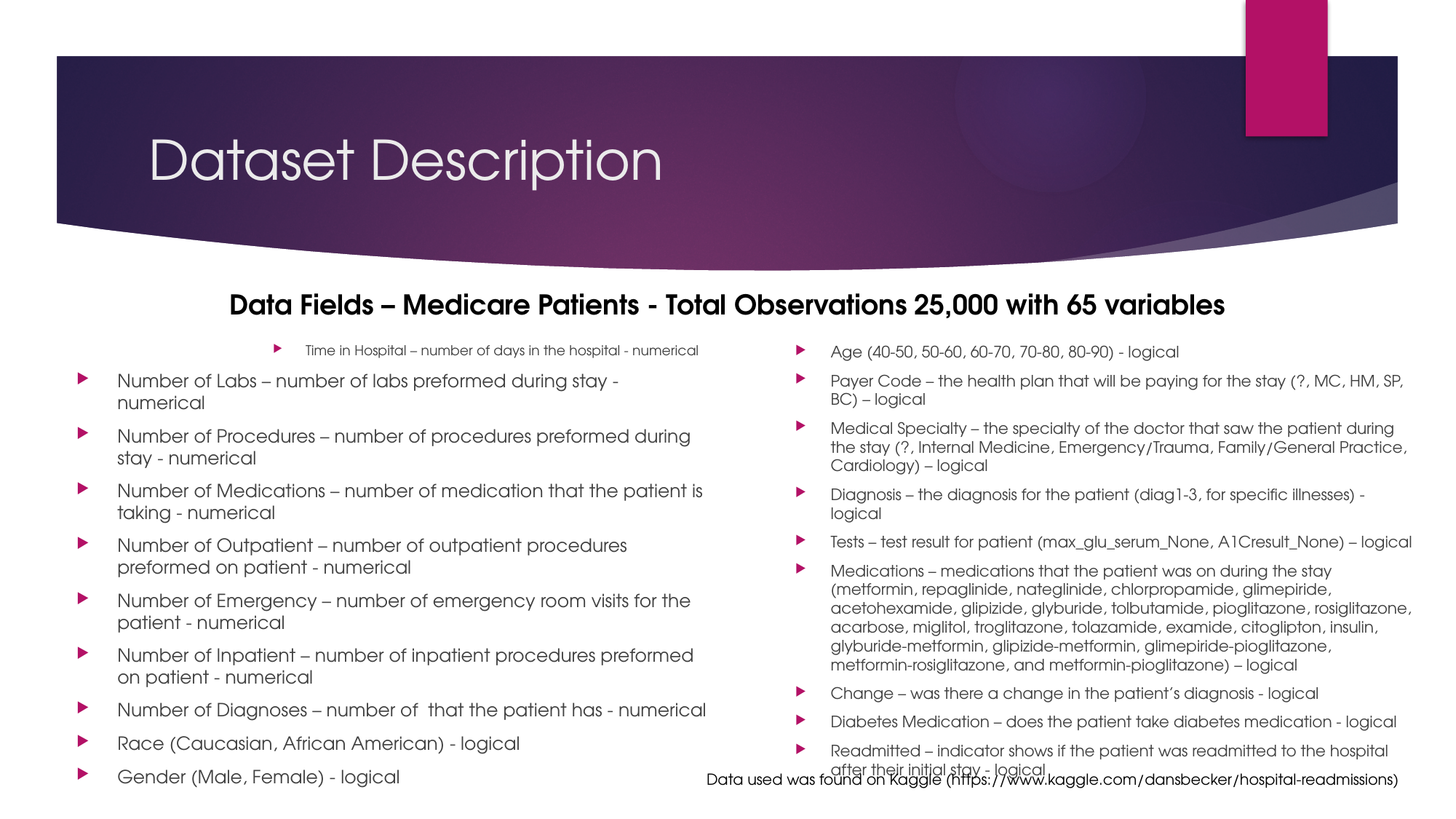

# Dataset Description
Data Fields – Medicare Patients - Total Observations 25,000 with 65 variables

Time in Hospital – number of days in the hospital - numerical
Number of Labs – number of labs preformed during stay - numerical
Number of Procedures – number of procedures preformed during stay - numerical
Number of Medications – number of medication that the patient is taking - numerical
Number of Outpatient – number of outpatient procedures preformed on patient - numerical
Number of Emergency – number of emergency room visits for the patient - numerical
Number of Inpatient – number of inpatient procedures preformed on patient - numerical
Number of Diagnoses – number of  that the patient has - numerical
Race (Caucasian, African American) - logical
Gender (Male, Female) - logical
Age (40-50, 50-60, 60-70, 70-80, 80-90) - logical
Payer Code – the health plan that will be paying for the stay (?, MC, HM, SP, BC) – logical
Medical Specialty – the specialty of the doctor that saw the patient during the stay (?, Internal Medicine, Emergency/Trauma, Family/General Practice, Cardiology) – logical
Diagnosis – the diagnosis for the patient (diag1-3, for specific illnesses) - logical
Tests – test result for patient (max_glu_serum_None, A1Cresult_None) – logical
Medications – medications that the patient was on during the stay (metformin, repaglinide, nateglinide, chlorpropamide, glimepiride, acetohexamide, glipizide, glyburide, tolbutamide, pioglitazone, rosiglitazone, acarbose, miglitol, troglitazone, tolazamide, examide, citoglipton, insulin, glyburide-metformin, glipizide-metformin, glimepiride-pioglitazone, metformin-rosiglitazone, and metformin-pioglitazone) – logical
Change – was there a change in the patient’s diagnosis - logical
Diabetes Medication – does the patient take diabetes medication - logical
Readmitted – indicator shows if the patient was readmitted to the hospital after their initial stay - logical
Data used was found on Kaggle (https://www.kaggle.com/dansbecker/hospital-readmissions)